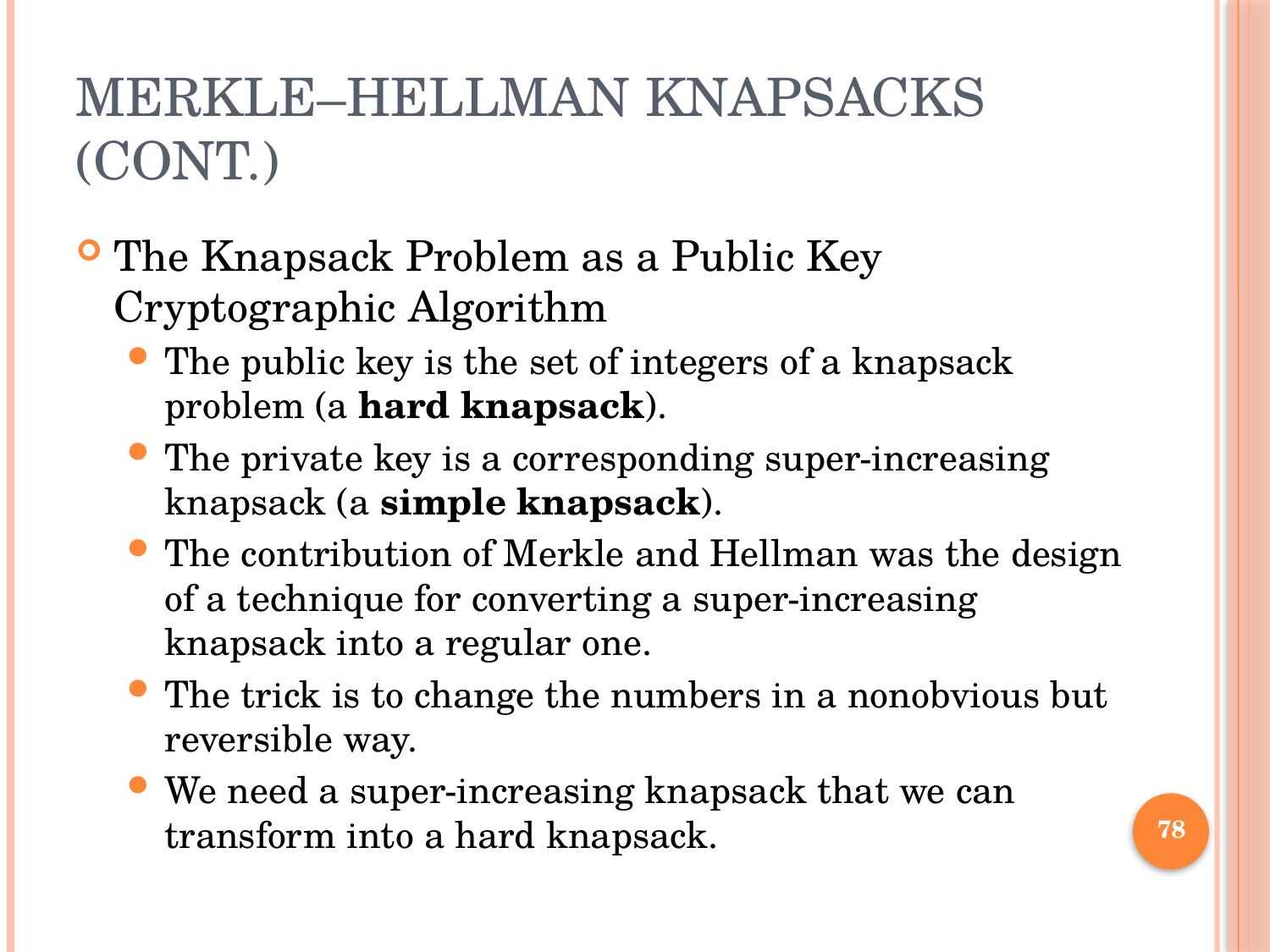

# Merkle–Hellman Knapsacks (cont.)
The Knapsack Problem as a Public Key Cryptographic Algorithm
The public key is the set of integers of a knapsack problem (a hard knapsack).
The private key is a corresponding super-increasing knapsack (a simple knapsack).
The contribution of Merkle and Hellman was the design of a technique for converting a super-increasing knapsack into a regular one.
The trick is to change the numbers in a nonobvious but reversible way.
We need a super-increasing knapsack that we can transform into a hard knapsack.
78